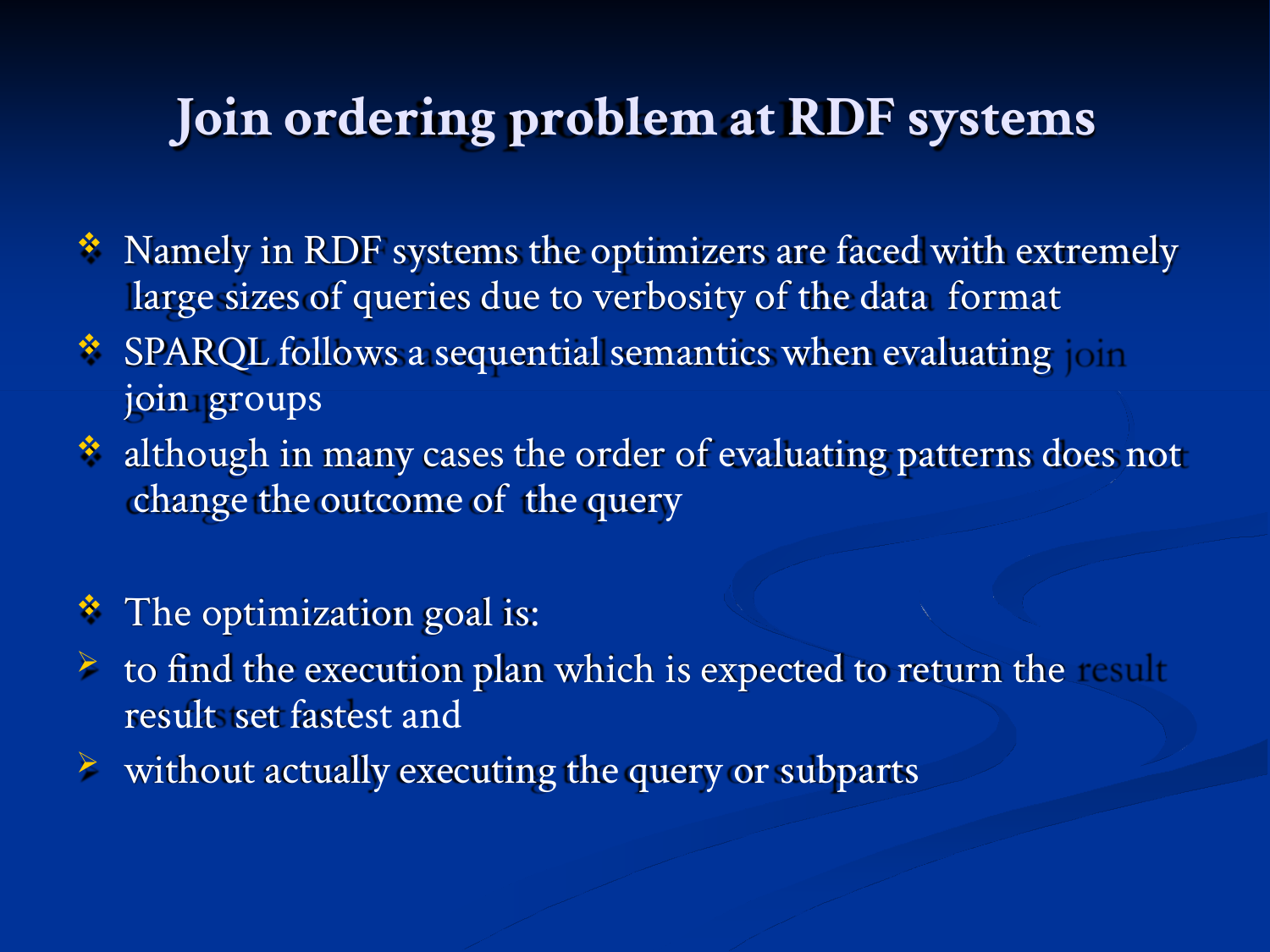

# Join ordering problem at RDF systems

Namely in RDF systems the optimizers are faced with extremely  large sizes of queries due to verbosity of the data  format
SPARQL follows a sequential semantics when evaluating join  groups
although in many cases the order of evaluating patterns does not  change the outcome of  the query

The optimization goal is:
to find the execution plan which is expected to return the result  set fastest and
without actually executing the query or subparts